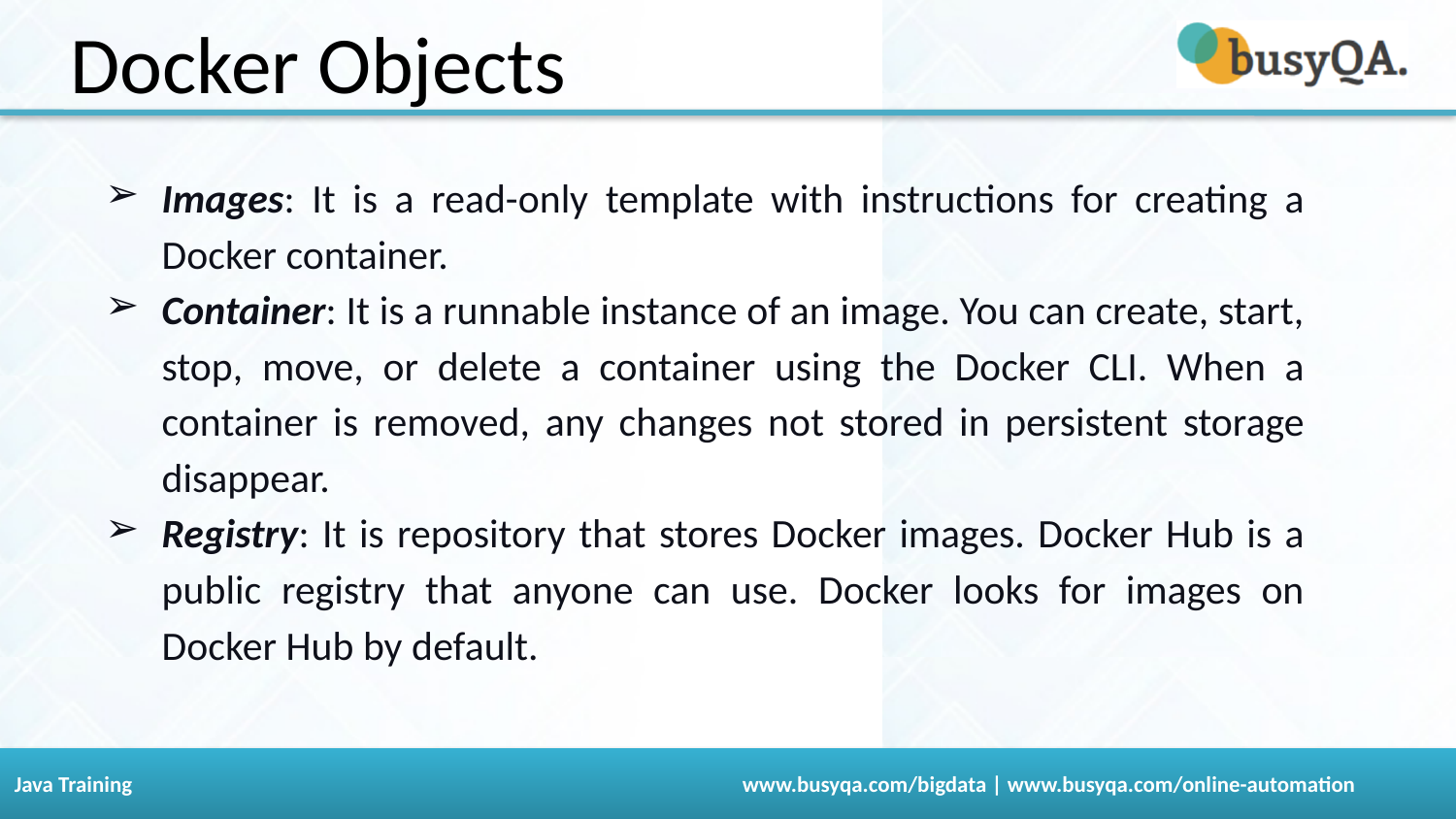

Docker Objects
Images: It is a read-only template with instructions for creating a Docker container.
Container: It is a runnable instance of an image. You can create, start, stop, move, or delete a container using the Docker CLI. When a container is removed, any changes not stored in persistent storage disappear.
Registry: It is repository that stores Docker images. Docker Hub is a public registry that anyone can use. Docker looks for images on Docker Hub by default.